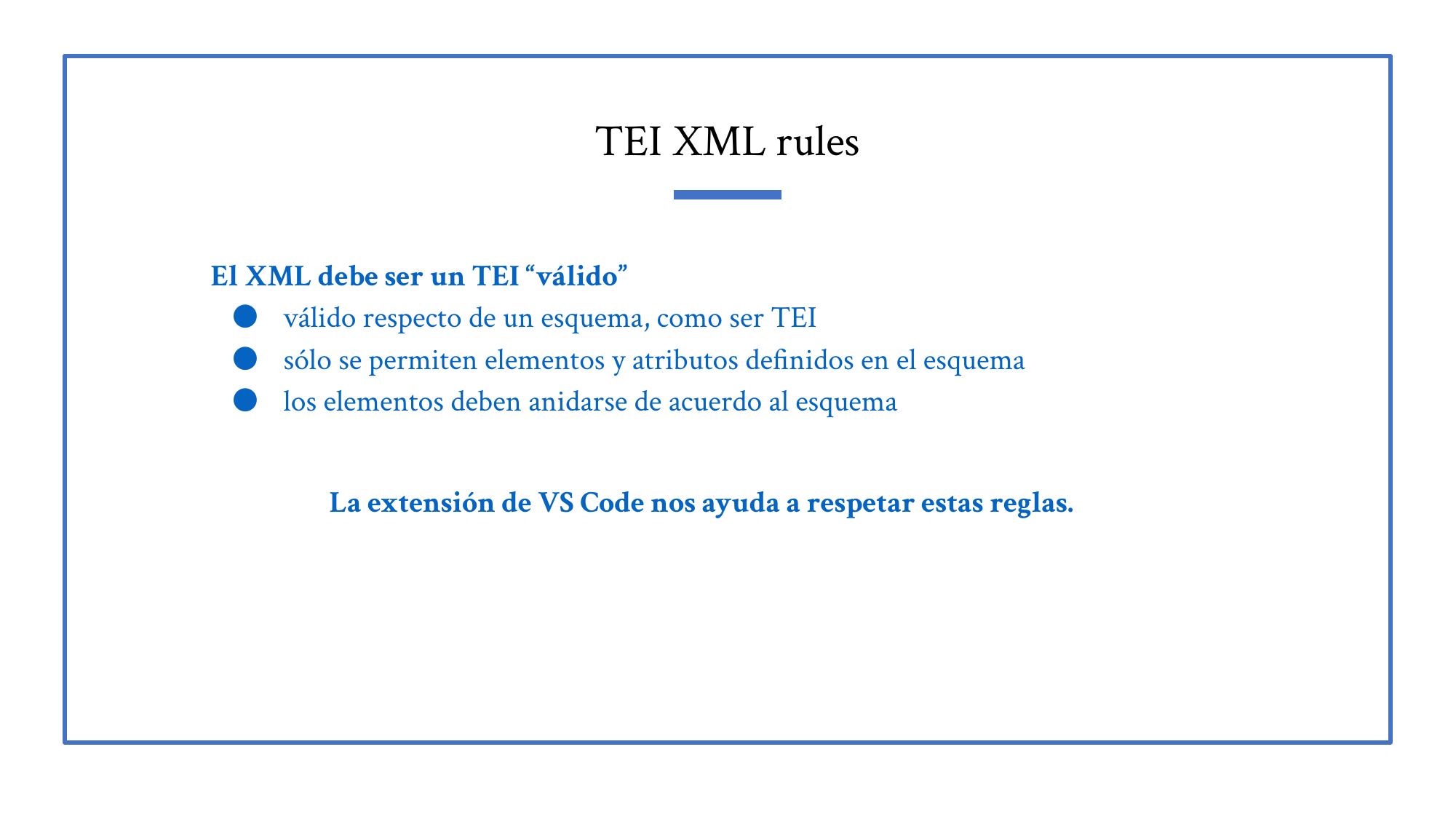

# TEI XML rules
El XML debe ser un TEI “válido”
válido respecto de un esquema, como ser TEI
sólo se permiten elementos y atributos definidos en el esquema
los elementos deben anidarse de acuerdo al esquema
La extensión de VS Code nos ayuda a respetar estas reglas.